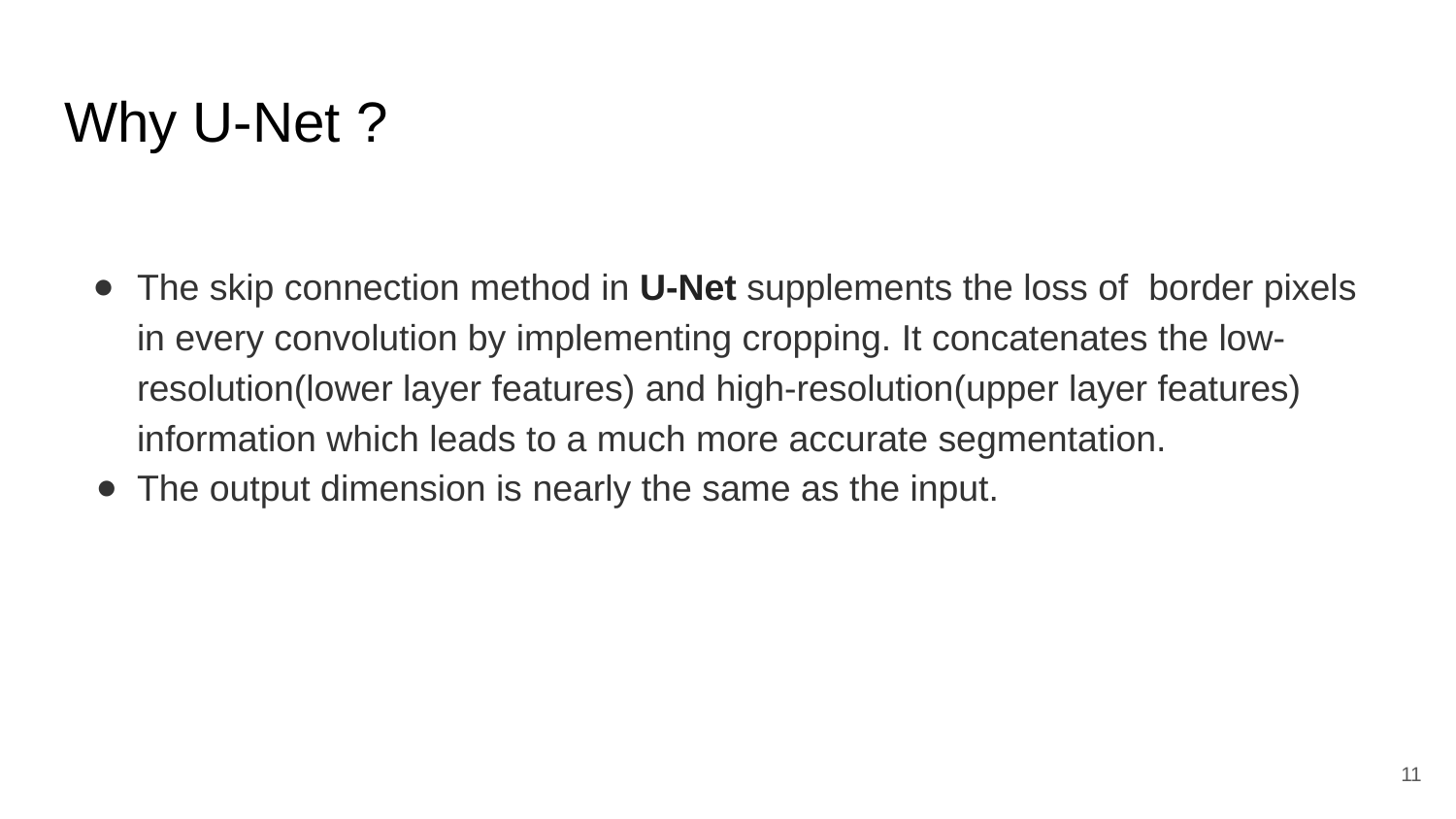

# Why U-Net ?

The skip connection method in U-Net supplements the loss of  border pixels in every convolution by implementing cropping. It concatenates the low-resolution(lower layer features) and high-resolution(upper layer features) information which leads to a much more accurate segmentation.
The output dimension is nearly the same as the input.

11